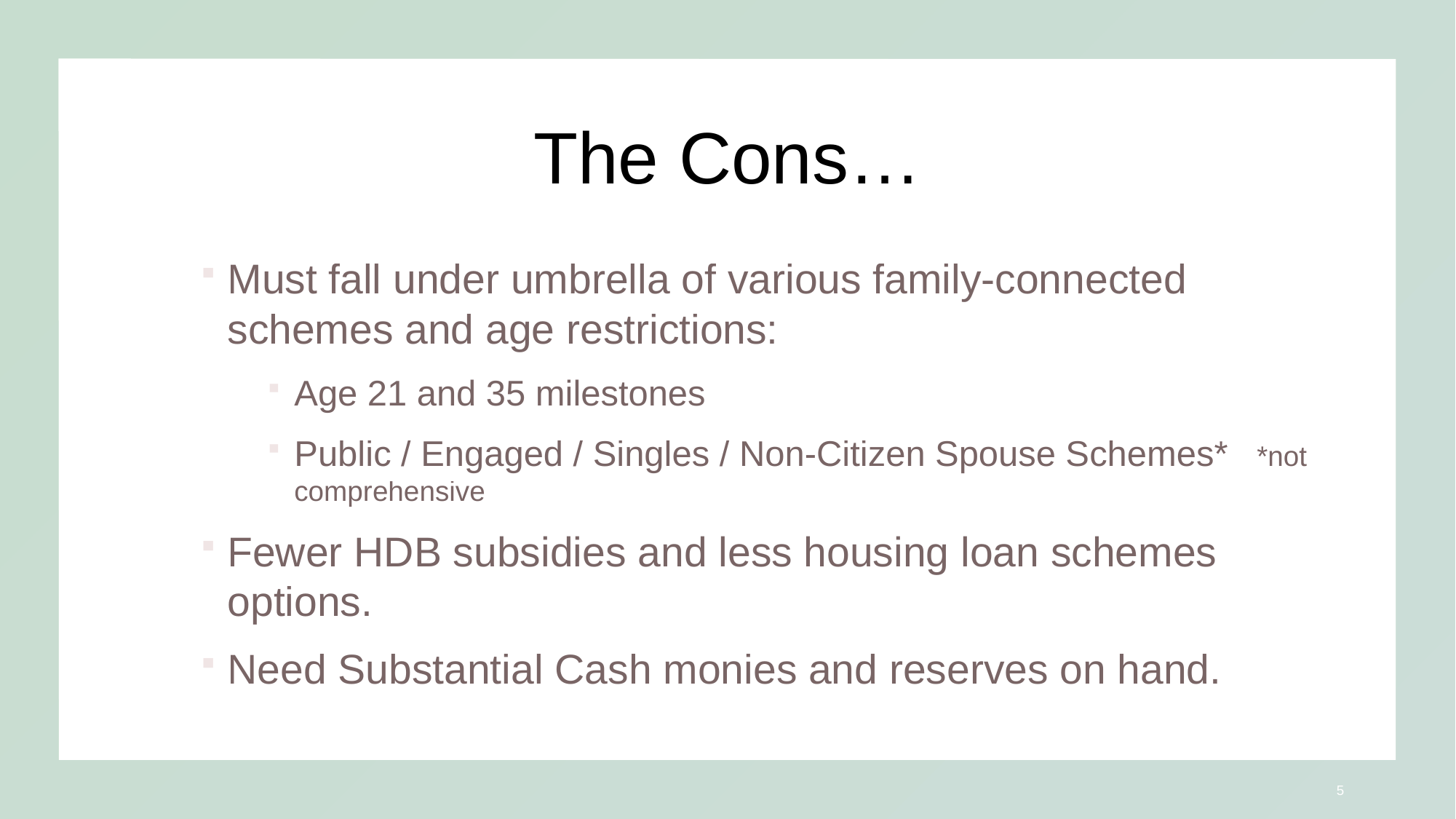

# The Cons…

Must fall under umbrella of various family-connected schemes and age restrictions:
Age 21 and 35 milestones
Public / Engaged / Singles / Non-Citizen Spouse Schemes* 							*not comprehensive
Fewer HDB subsidies and less housing loan schemes options.
Need Substantial Cash monies and reserves on hand.

5